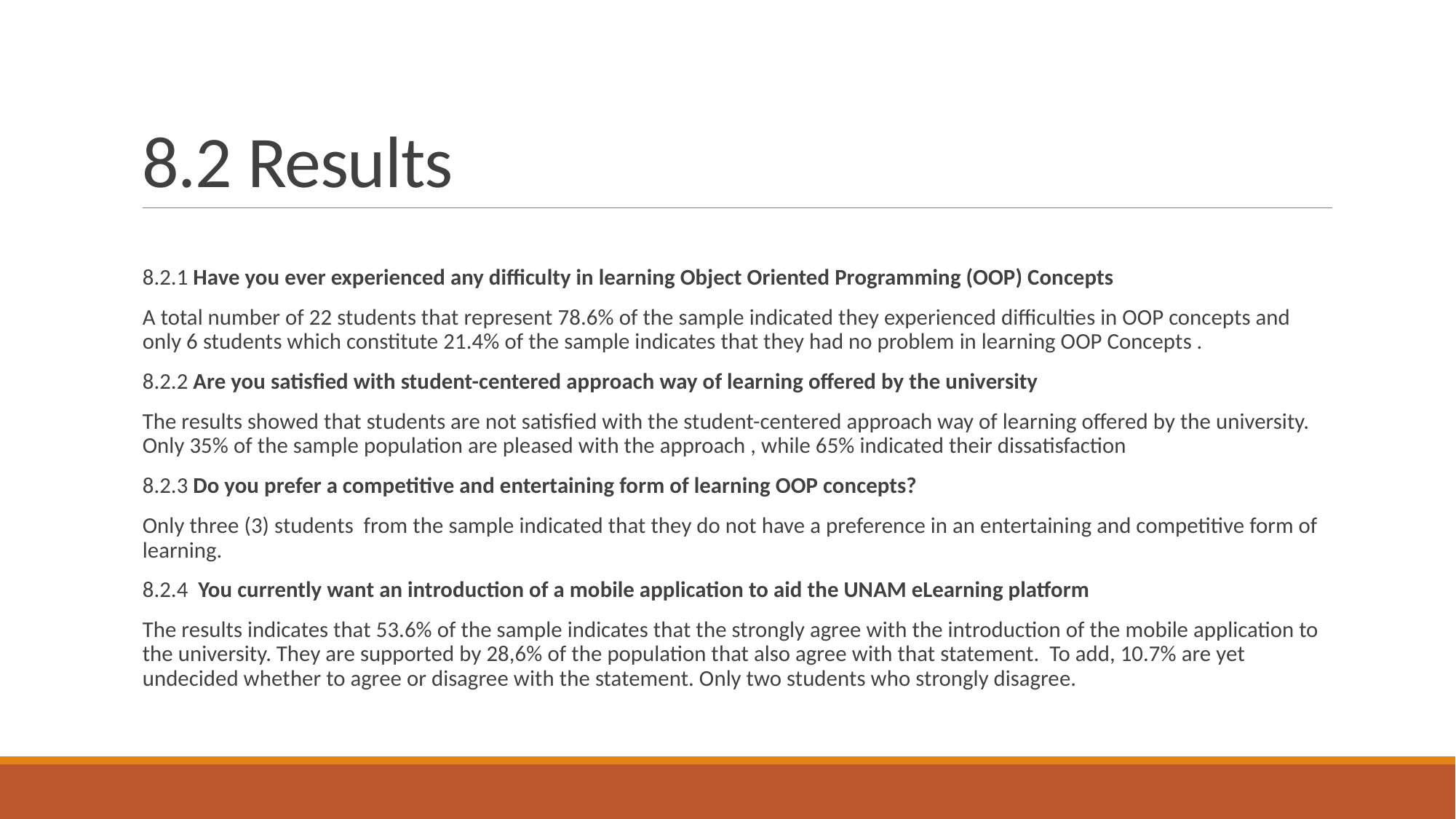

# 8.2 Results

8.2.1 Have you ever experienced any difficulty in learning Object Oriented Programming (OOP) Concepts
A total number of 22 students that represent 78.6% of the sample indicated they experienced difficulties in OOP concepts and only 6 students which constitute 21.4% of the sample indicates that they had no problem in learning OOP Concepts .
8.2.2 Are you satisfied with student-centered approach way of learning offered by the university
The results showed that students are not satisfied with the student-centered approach way of learning offered by the university. Only 35% of the sample population are pleased with the approach , while 65% indicated their dissatisfaction
8.2.3 Do you prefer a competitive and entertaining form of learning OOP concepts?
Only three (3) students  from the sample indicated that they do not have a preference in an entertaining and competitive form of learning.
8.2.4  You currently want an introduction of a mobile application to aid the UNAM eLearning platform
The results indicates that 53.6% of the sample indicates that the strongly agree with the introduction of the mobile application to the university. They are supported by 28,6% of the population that also agree with that statement.  To add, 10.7% are yet undecided whether to agree or disagree with the statement. Only two students who strongly disagree.